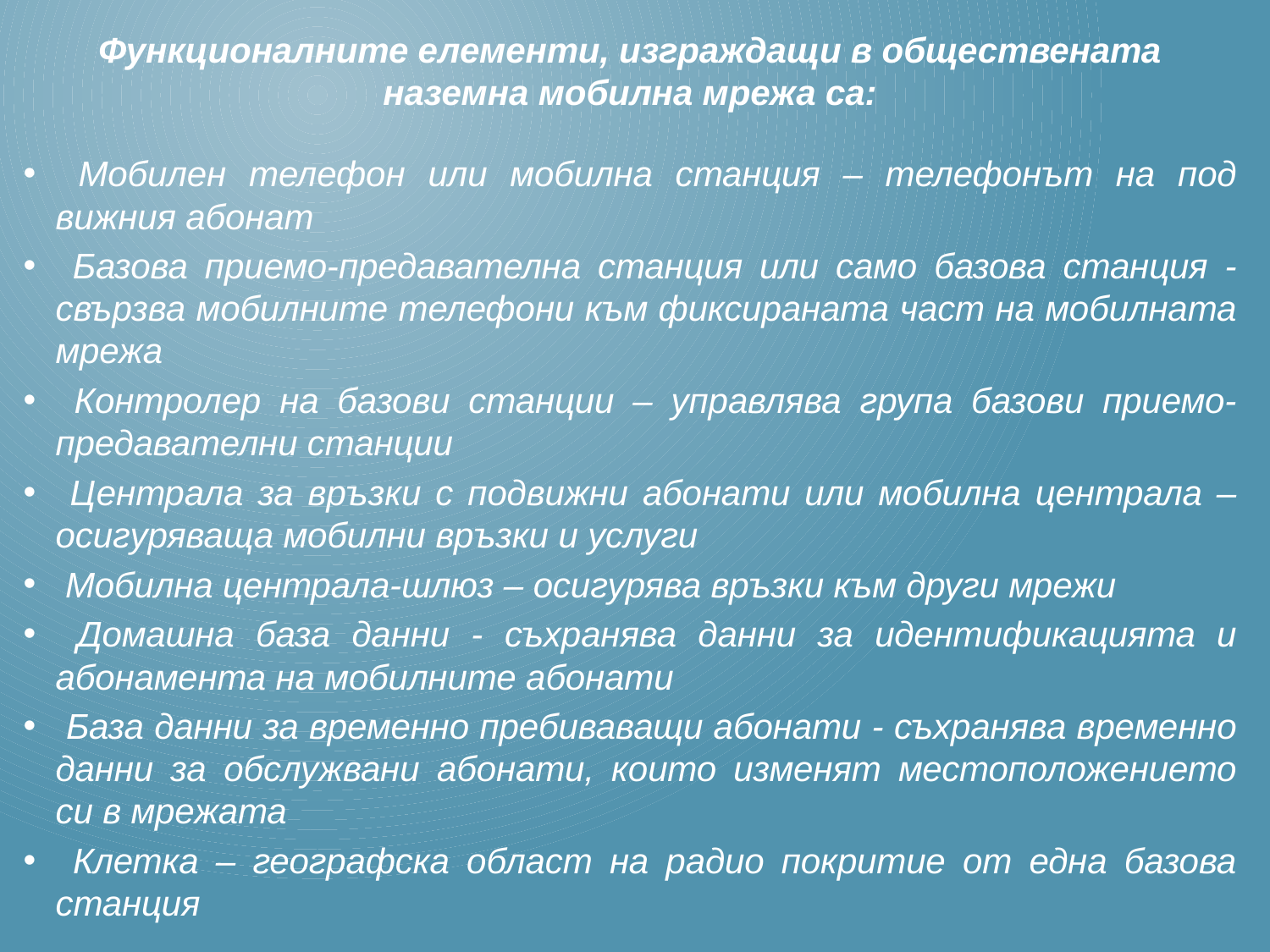

Функционалните елементи, изграждащи в обществената наземна мобилна мрежа са:

 Мобилен телефон или мобилна станция – телефонът на под­вижния абонат
 Базова приемо-предавателна станция или само базова станция - свързва мобилните телефони към фиксираната част на мобилната мрежа
 Контролер на базови станции – управлява група базови приемо-предавателни станции
 Централа за връзки с подвижни абонати или мобилна централа – осигуряваща мобилни връзки и услуги
 Мобилна централа-шлюз – осигурява връзки към други мрежи
 Домашна база данни - съхранява данни за идентификацията и абонамента на мобилните абонати
 База данни за временно пребиваващи абонати - съхранява временно данни за обслужвани абонати, които изменят местоположението си в мрежата
 Клетка – географска област на радио покритие от една базова станция
#